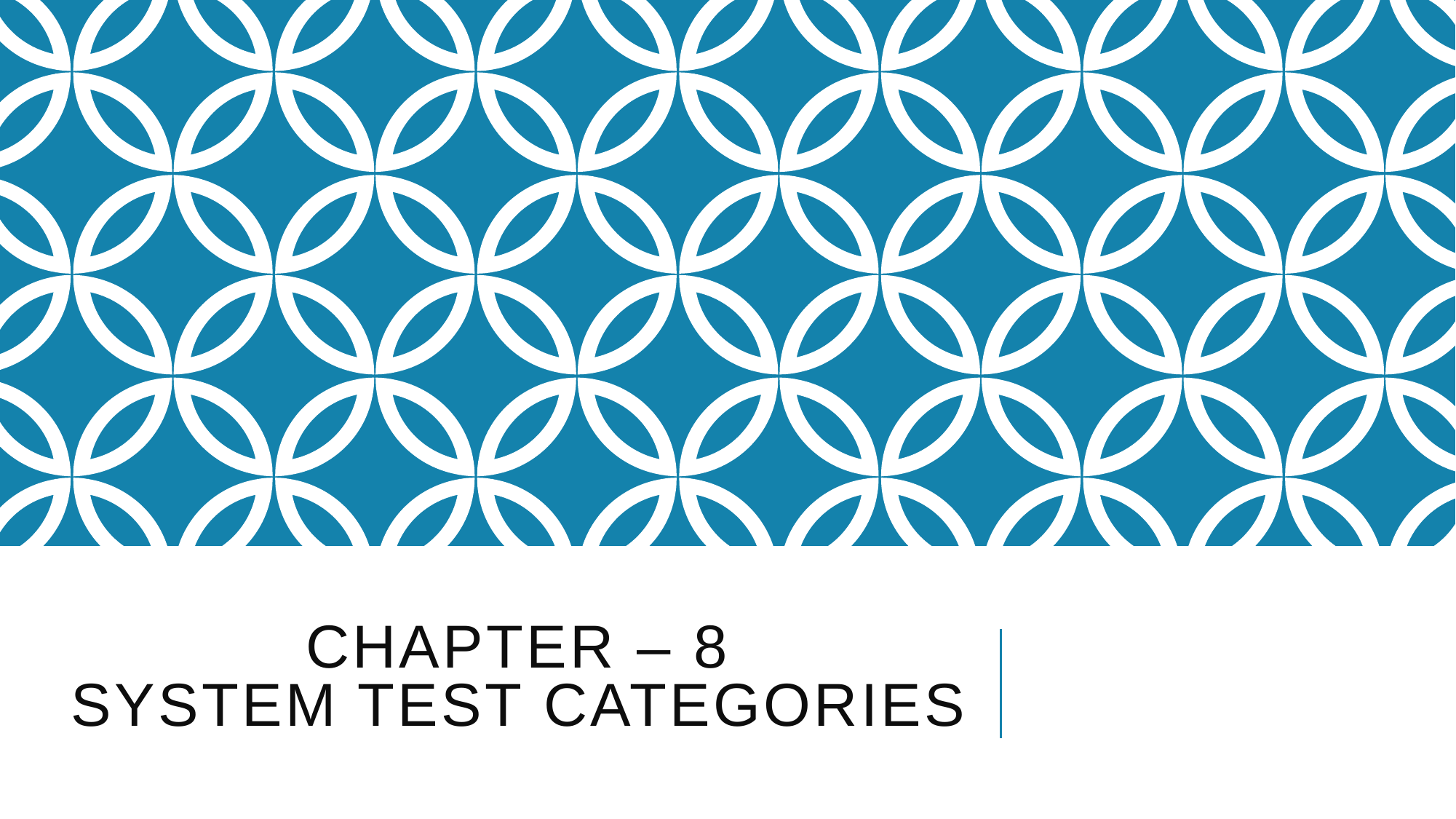

# Chapter – 8 system test categories